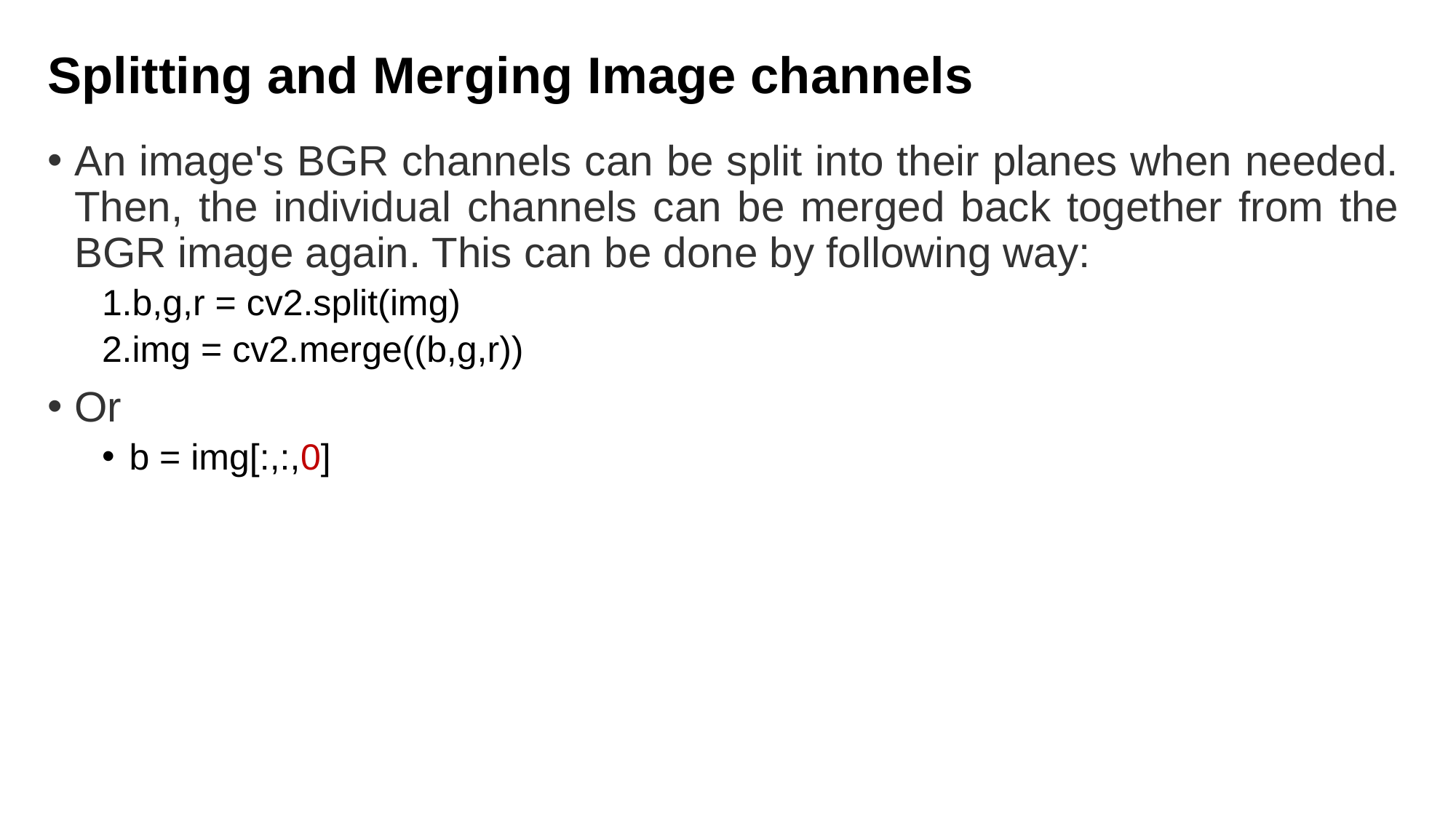

# Splitting and Merging Image channels
An image's BGR channels can be split into their planes when needed. Then, the individual channels can be merged back together from the BGR image again. This can be done by following way:
b,g,r = cv2.split(img)
img = cv2.merge((b,g,r))
Or
b = img[:,:,0]